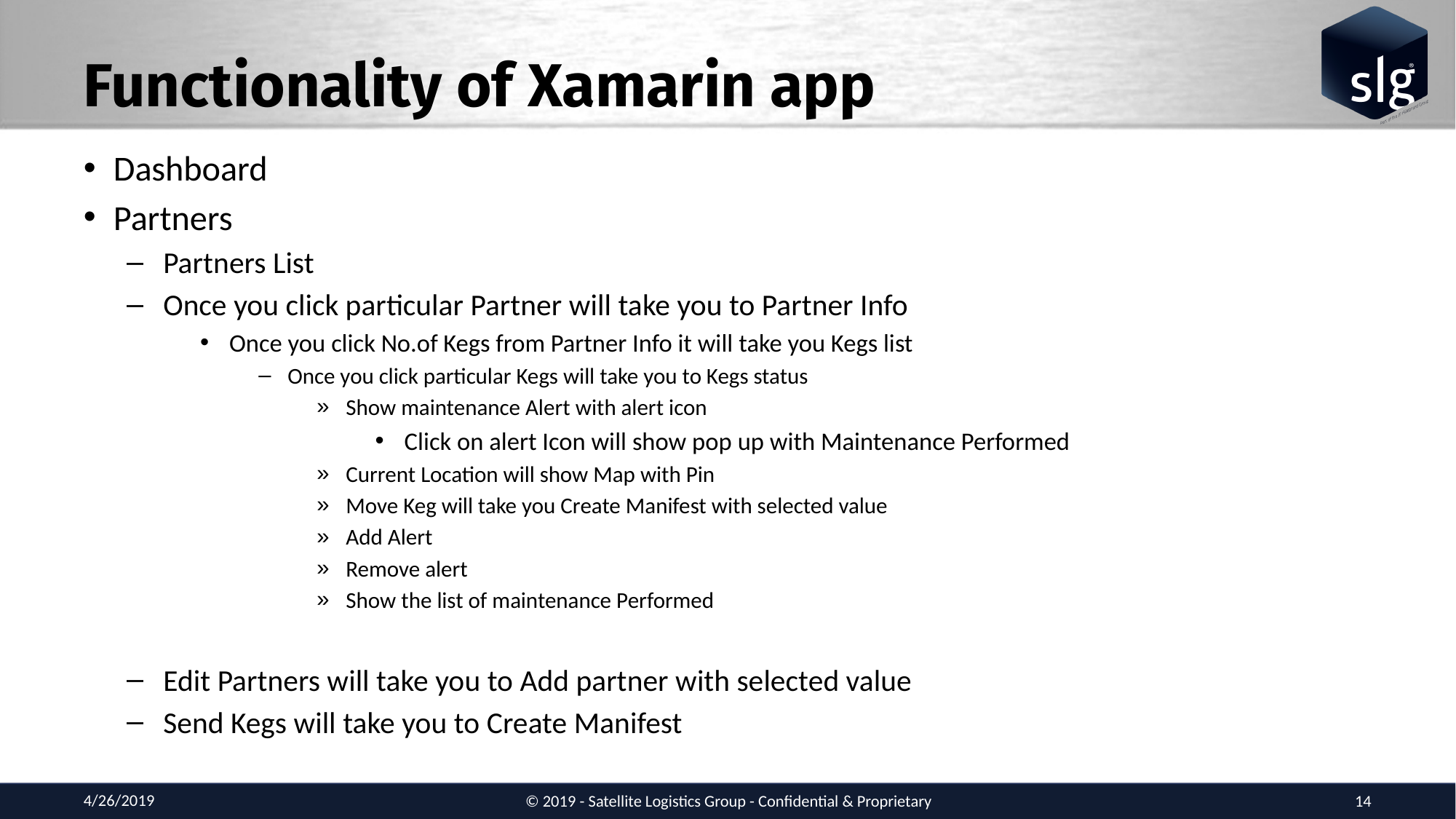

# Functionality of Xamarin app
Dashboard
Partners
Partners List
Once you click particular Partner will take you to Partner Info
Once you click No.of Kegs from Partner Info it will take you Kegs list
Once you click particular Kegs will take you to Kegs status
Show maintenance Alert with alert icon
Click on alert Icon will show pop up with Maintenance Performed
Current Location will show Map with Pin
Move Keg will take you Create Manifest with selected value
Add Alert
Remove alert
Show the list of maintenance Performed

Edit Partners will take you to Add partner with selected value
Send Kegs will take you to Create Manifest
4/26/2019
© 2019 - Satellite Logistics Group - Confidential & Proprietary
14